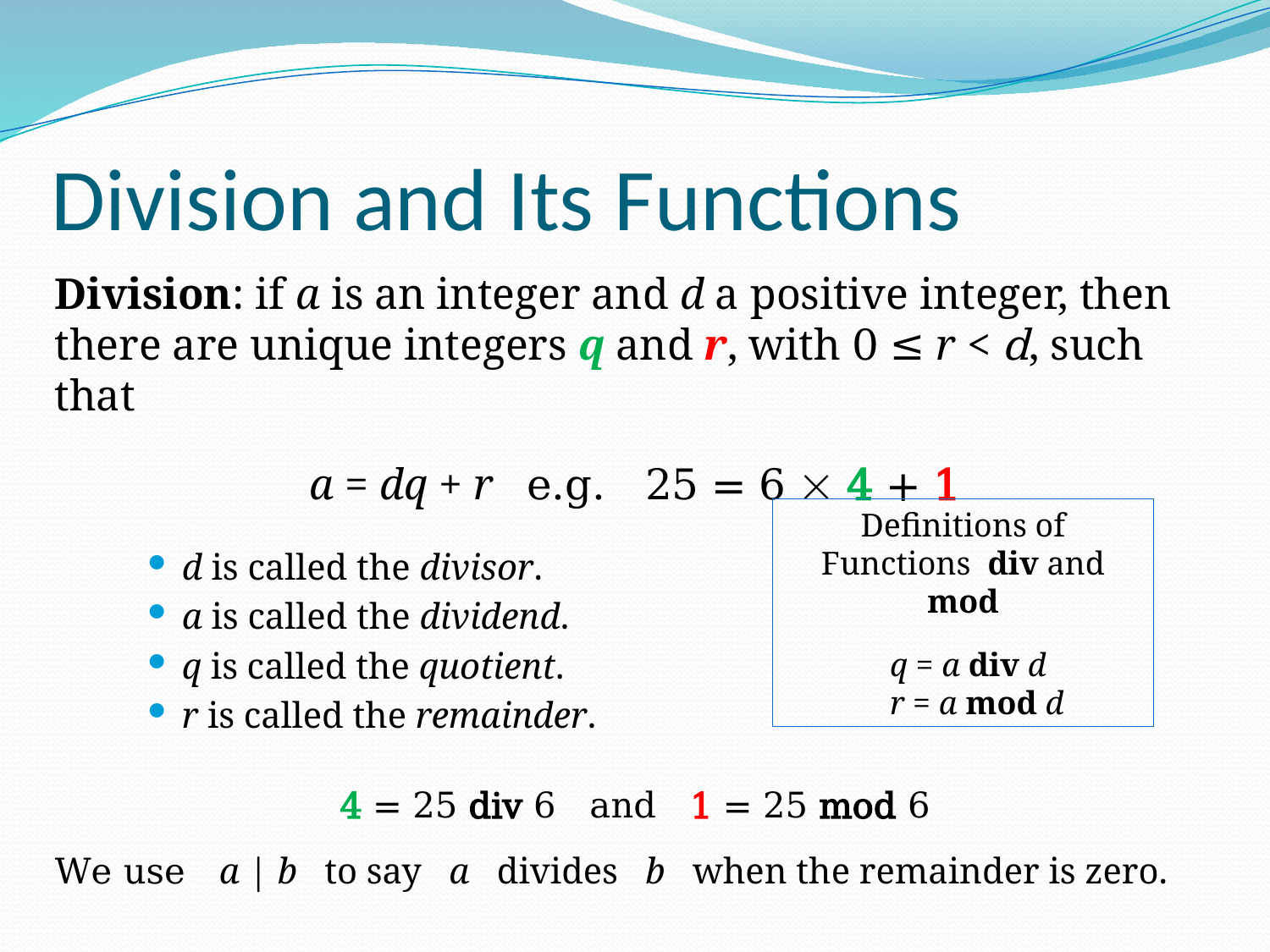

# Division and Its Functions
Division: if a is an integer and d a positive integer, then there are unique integers q and r, with 0 ≤ r < d, such that

a = dq + r   e.g.   25 = 6 × 4 + 1

d is called the divisor.
a is called the dividend.
q is called the quotient.
r is called the remainder.

4 = 25 div 6   and   1 = 25 mod 6

We use   a | b   to say   a   divides   b   when the remainder is zero.
Definitions of Functions  div and mod

     q = a div d
     r = a mod d